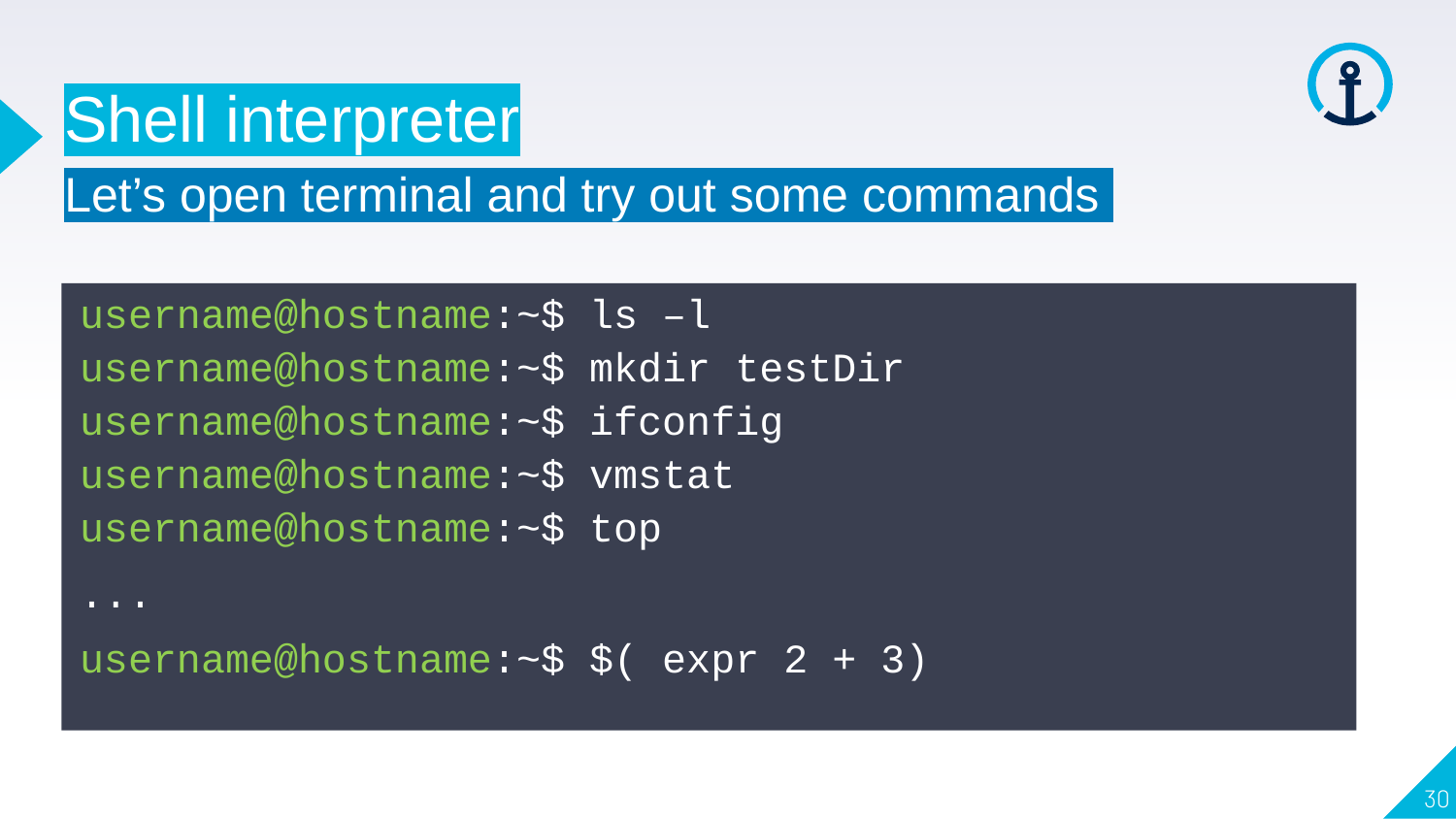

Shell interpreter
Let’s open terminal and try out some commands
username@hostname:~$ ls –l
username@hostname:~$ mkdir testDir
username@hostname:~$ ifconfig
username@hostname:~$ vmstat
username@hostname:~$ top
...
username@hostname:~$ $( expr 2 + 3)

30